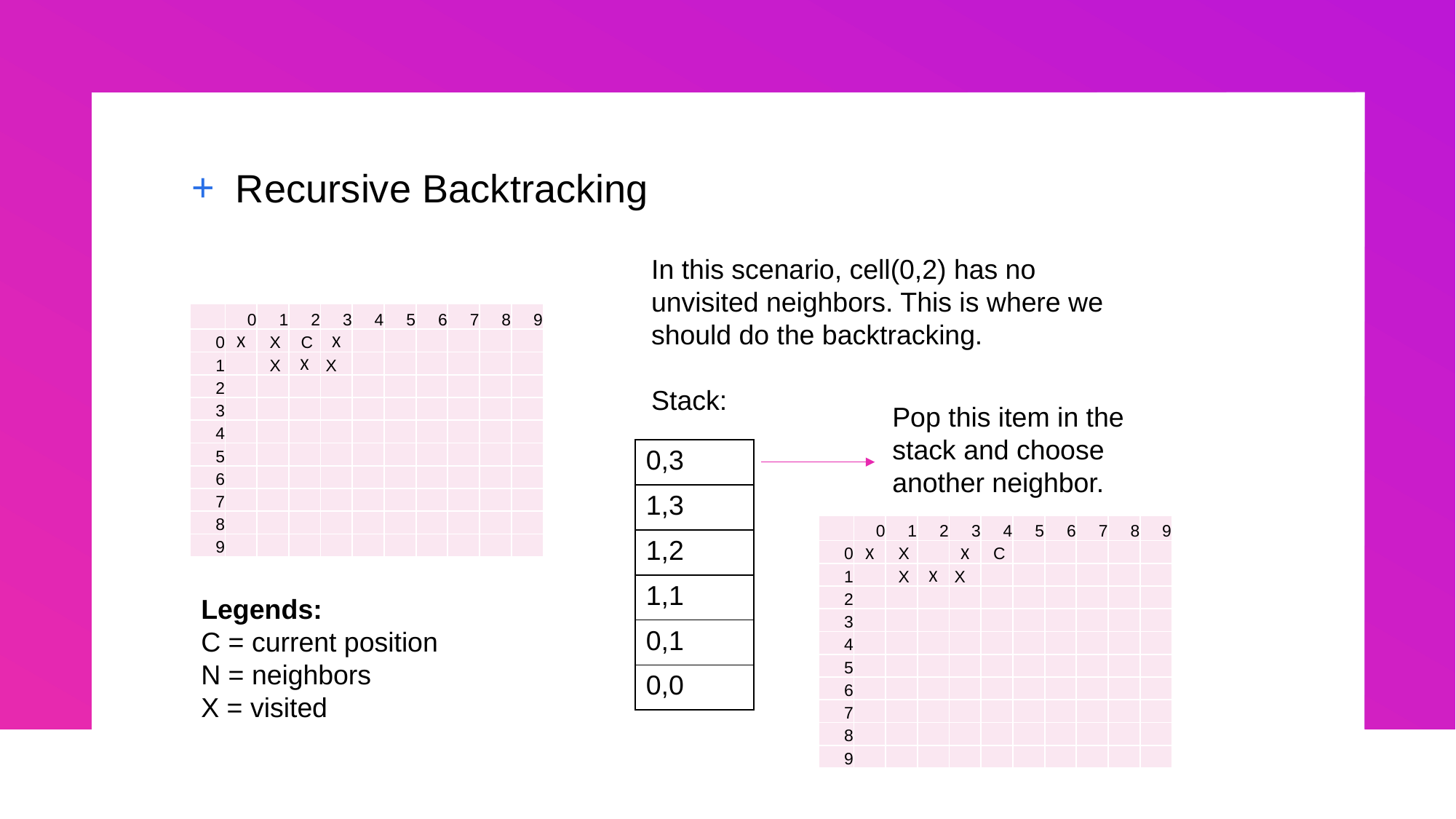

Recursive Backtracking

In this scenario, cell(0,2) has no unvisited neighbors. This is where we should do the backtracking.

Stack:

|  | 0 | 1 | 2 | 3 | 4 | 5 | 6 | 7 | 8 | 9 |
| --- | --- | --- | --- | --- | --- | --- | --- | --- | --- | --- |
| 0 | X | X | C | X |  |  |  |  |  |  |
| 1 |  | X | X | X |  |  |  |  |  |  |
| 2 |  |  |  |  |  |  |  |  |  |  |
| 3 |  |  |  |  |  |  |  |  |  |  |
| 4 |  |  |  |  |  |  |  |  |  |  |
| 5 |  |  |  |  |  |  |  |  |  |  |
| 6 |  |  |  |  |  |  |  |  |  |  |
| 7 |  |  |  |  |  |  |  |  |  |  |
| 8 |  |  |  |  |  |  |  |  |  |  |
| 9 |  |  |  |  |  |  |  |  |  |  |
Pop this item in the stack and choose another neighbor.

| 0,3 |
| --- |
| 1,3 |
| 1,2 |
| 1,1 |
| 0,1 |
| 0,0 |
|  | 0 | 1 | 2 | 3 | 4 | 5 | 6 | 7 | 8 | 9 |
| --- | --- | --- | --- | --- | --- | --- | --- | --- | --- | --- |
| 0 | X | X |  | X | C |  |  |  |  |  |
| 1 |  | X | X | X |  |  |  |  |  |  |
| 2 |  |  |  |  |  |  |  |  |  |  |
| 3 |  |  |  |  |  |  |  |  |  |  |
| 4 |  |  |  |  |  |  |  |  |  |  |
| 5 |  |  |  |  |  |  |  |  |  |  |
| 6 |  |  |  |  |  |  |  |  |  |  |
| 7 |  |  |  |  |  |  |  |  |  |  |
| 8 |  |  |  |  |  |  |  |  |  |  |
| 9 |  |  |  |  |  |  |  |  |  |  |
Legends:
C = current position
N = neighbors
X = visited